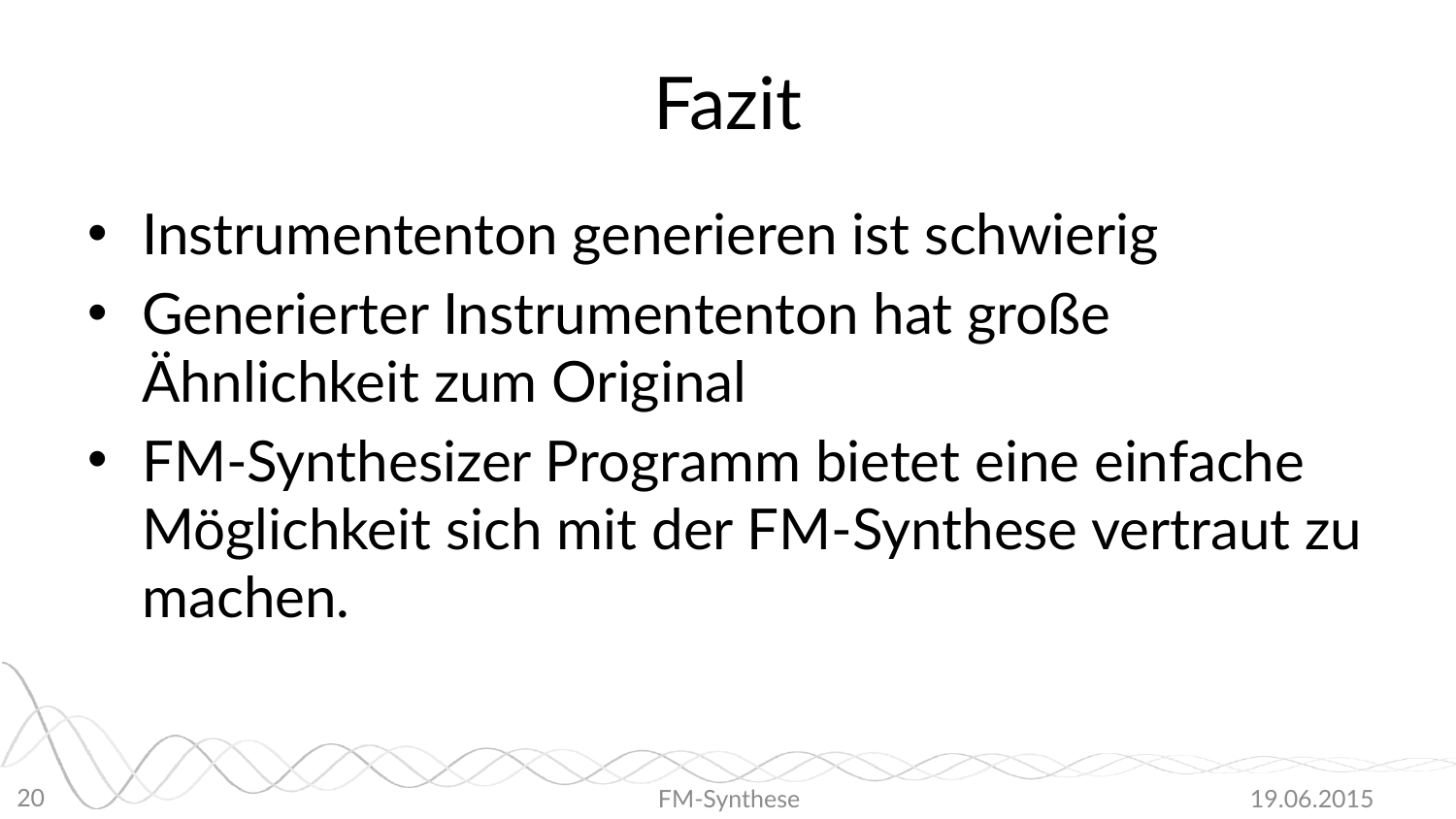

# Fazit
Instrumententon generieren ist schwierig
Generierter Instrumententon hat große Ähnlichkeit zum Original
FM-Synthesizer Programm bietet eine einfache Möglichkeit sich mit der FM-Synthese vertraut zu machen.
20
FM-Synthese
19.06.2015